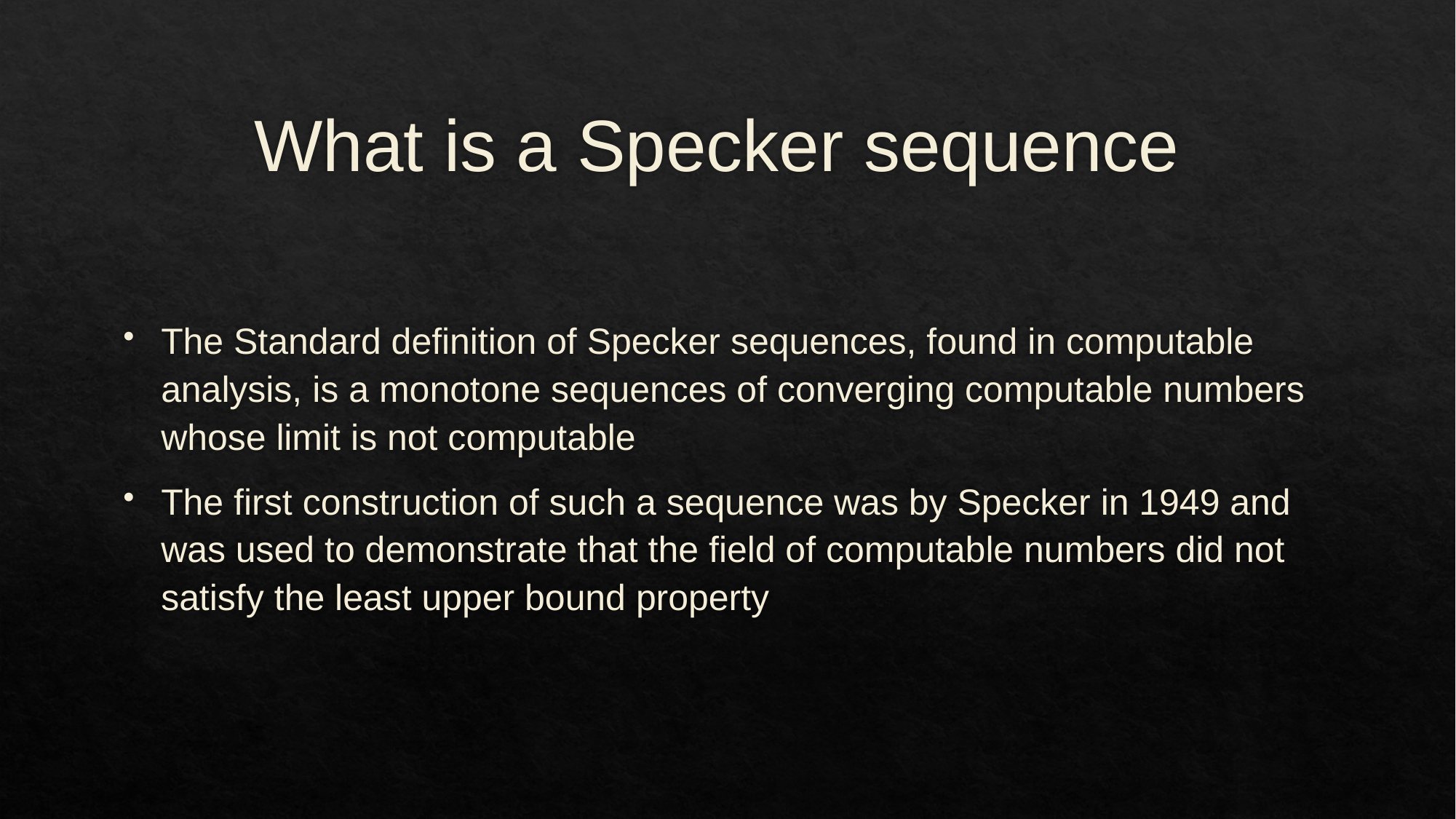

# What is a Specker sequence

The Standard definition of Specker sequences, found in computable analysis, is a monotone sequences of converging computable numbers whose limit is not computable
The first construction of such a sequence was by Specker in 1949 and was used to demonstrate that the field of computable numbers did not satisfy the least upper bound property